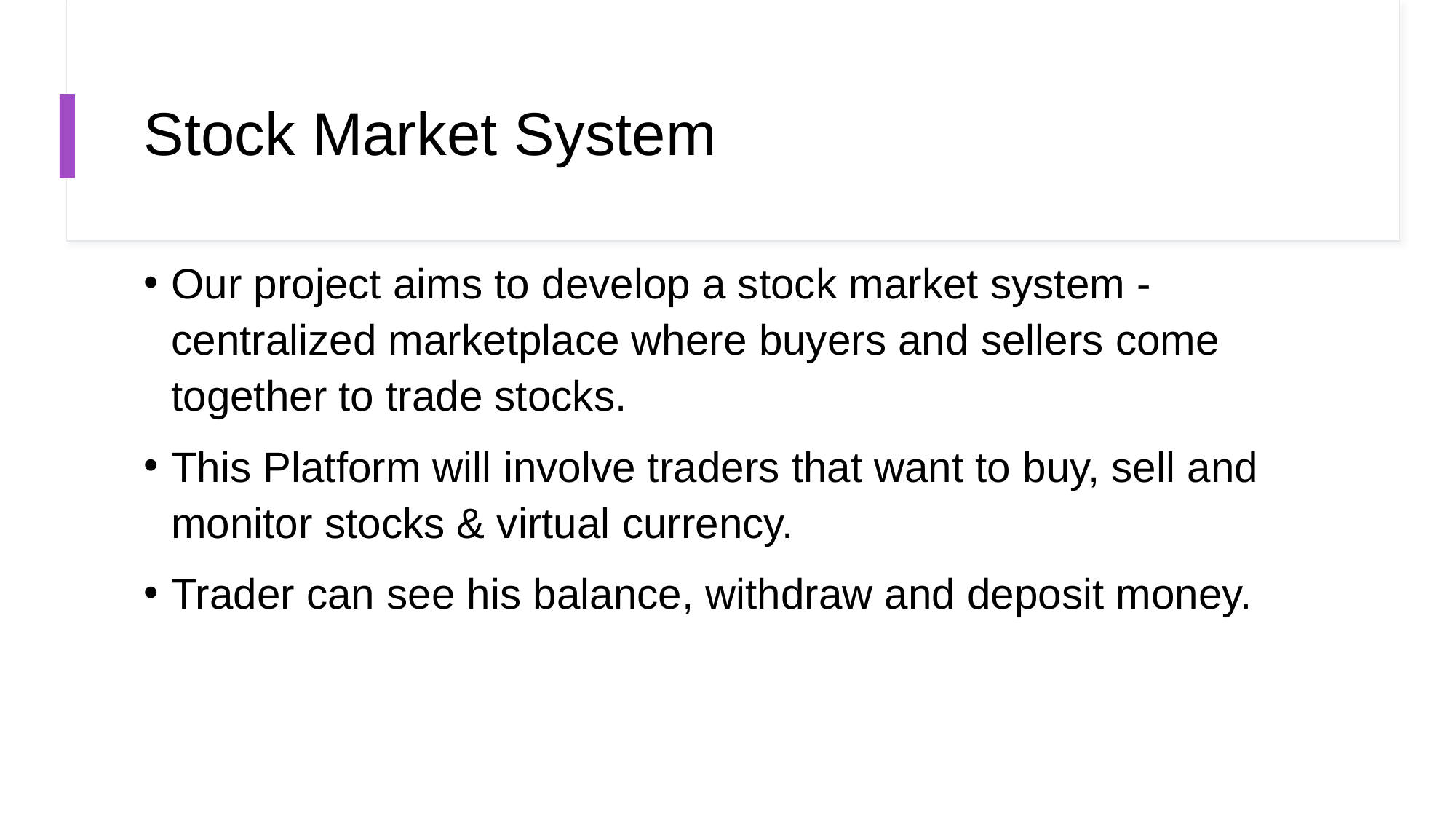

# Stock Market System
Our project aims to develop a stock market system - centralized marketplace where buyers and sellers come together to trade stocks.
This Platform will involve traders that want to buy, sell and monitor stocks & virtual currency.
Trader can see his balance, withdraw and deposit money.